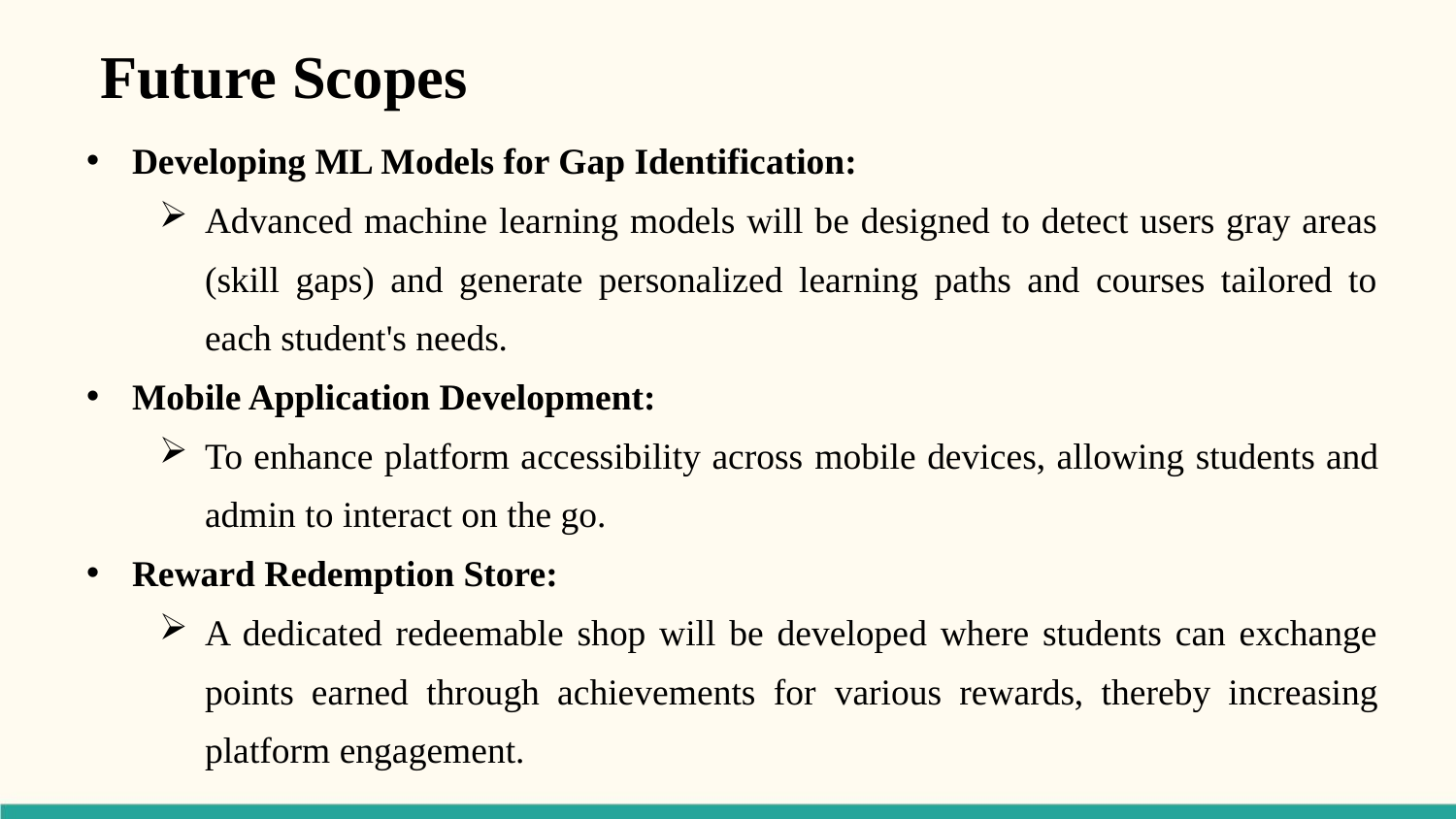

Future Scopes
# Developing ML Models for Gap Identification:
Advanced machine learning models will be designed to detect users gray areas (skill gaps) and generate personalized learning paths and courses tailored to each student's needs.
Mobile Application Development:
To enhance platform accessibility across mobile devices, allowing students and admin to interact on the go.
Reward Redemption Store:
A dedicated redeemable shop will be developed where students can exchange points earned through achievements for various rewards, thereby increasing platform engagement.